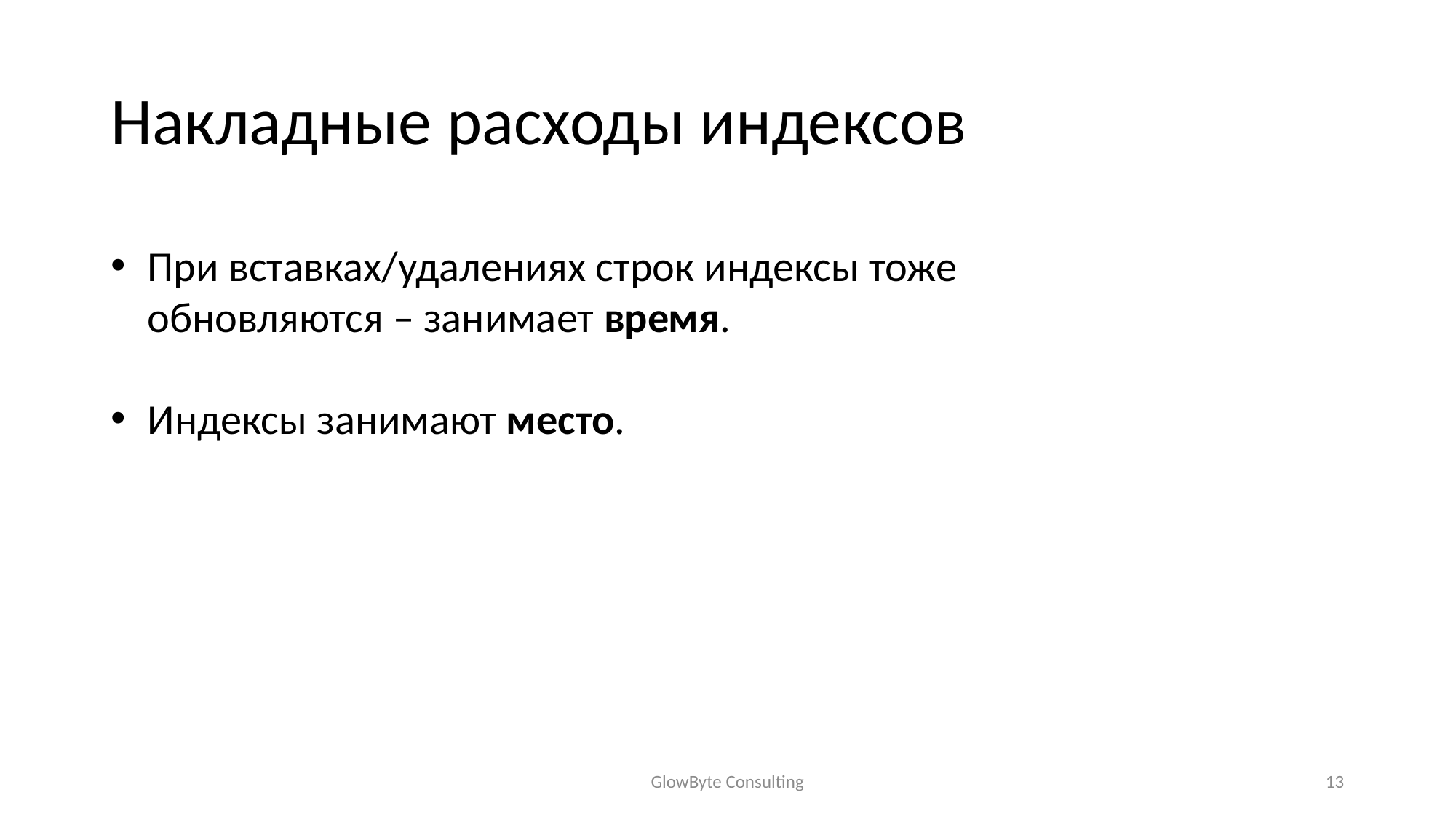

# Накладные расходы индексов
При вставках/удалениях строк индексы тоже обновляются – занимает время.

Индексы занимают место.
GlowByte Consulting
13